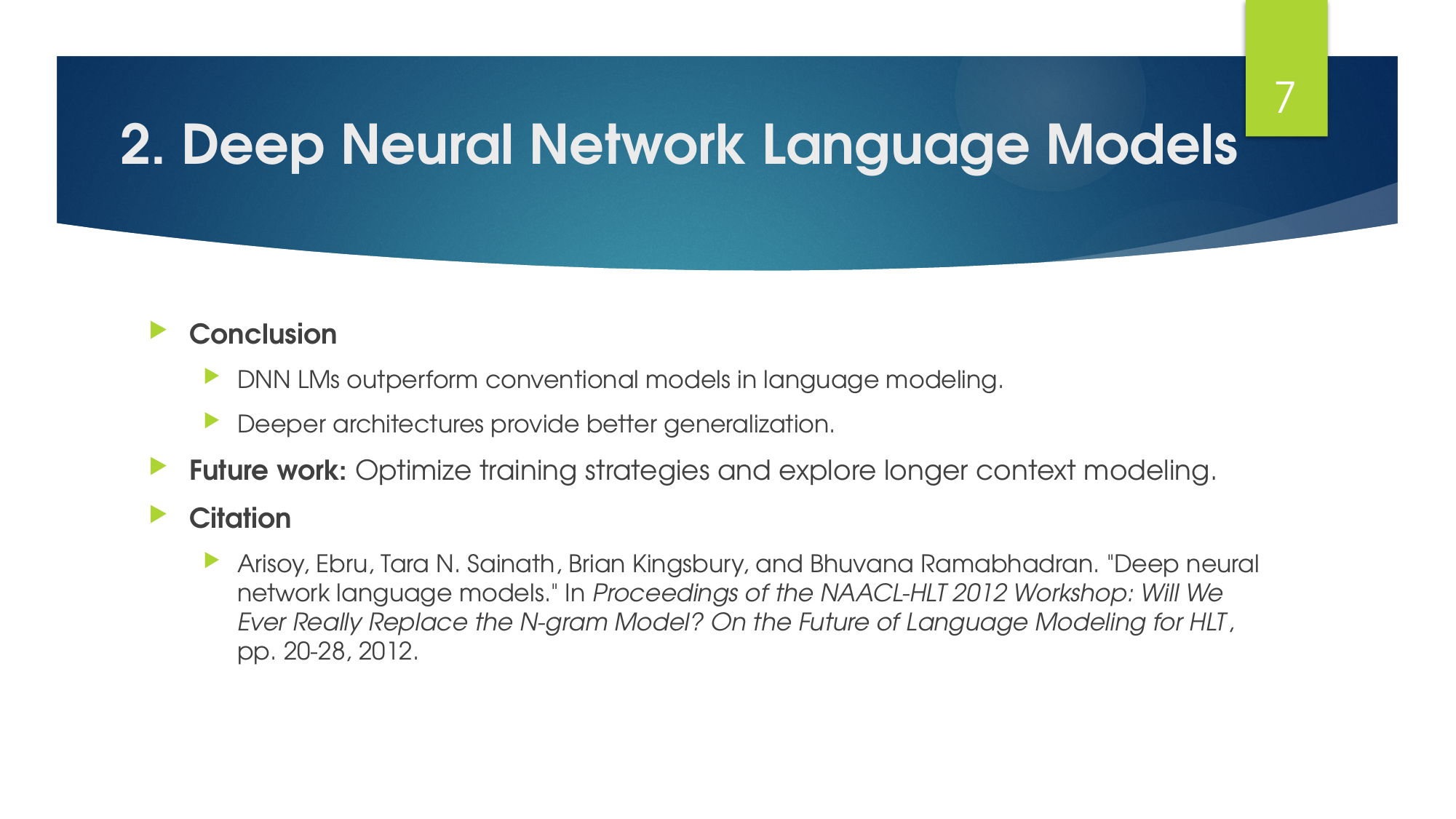

7
# 2. Deep Neural Network Language Models
Conclusion
DNN LMs outperform conventional models in language modeling.
Deeper architectures provide better generalization.
Future work: Optimize training strategies and explore longer context modeling.
Citation
Arisoy, Ebru, Tara N. Sainath, Brian Kingsbury, and Bhuvana Ramabhadran. "Deep neural network language models." In Proceedings of the NAACL-HLT 2012 Workshop: Will We Ever Really Replace the N-gram Model? On the Future of Language Modeling for HLT, pp. 20-28, 2012.